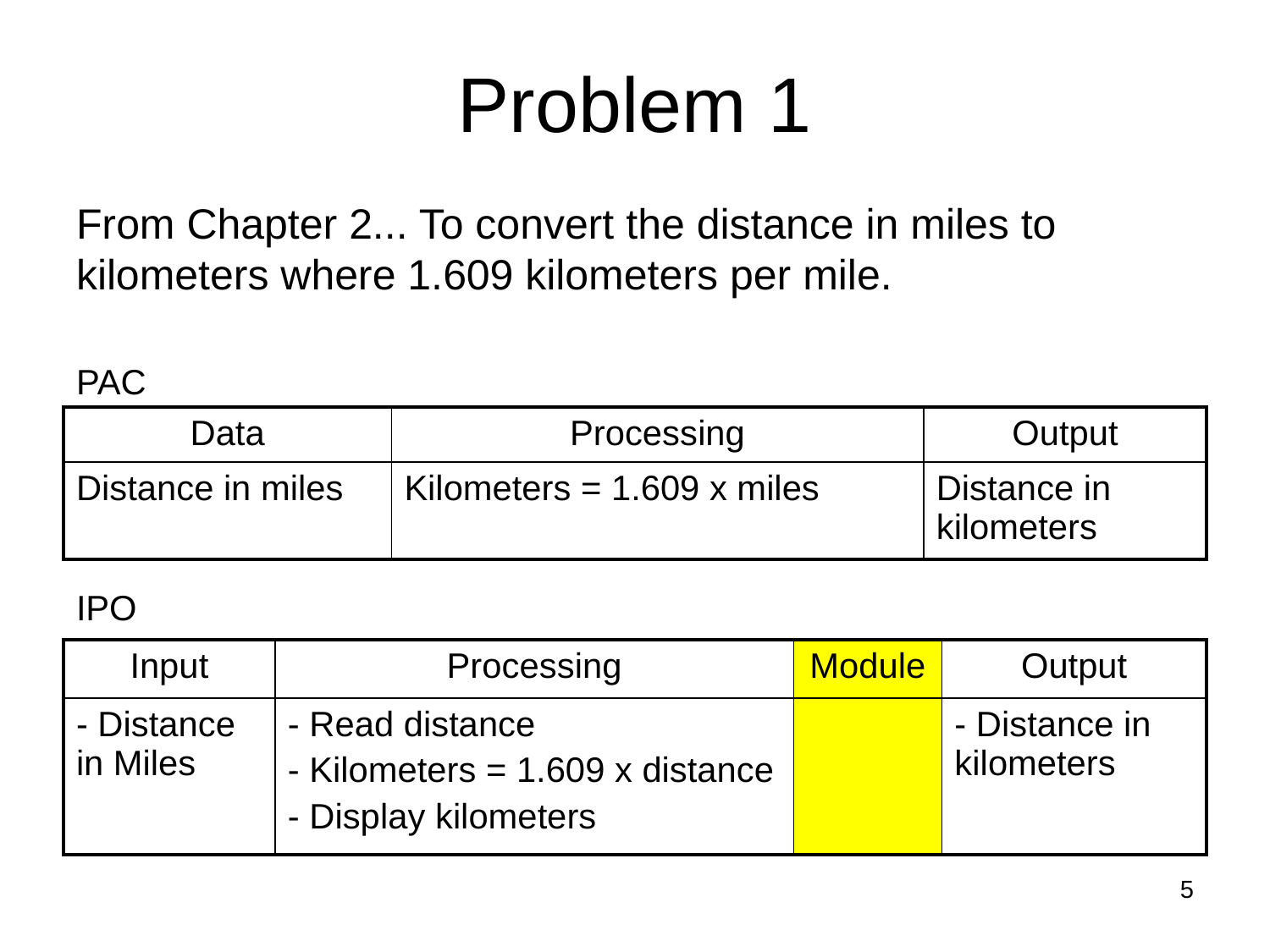

# Problem 1
From Chapter 2... To convert the distance in miles to kilometers where 1.609 kilometers per mile.

PAC

IPO

| Data | Processing | Output |
| --- | --- | --- |
| Distance in miles | Kilometers = 1.609 x miles | Distance in kilometers |
| Input | Processing | Module | Output |
| --- | --- | --- | --- |
| - Distance in Miles | - Read distance - Kilometers = 1.609 x distance - Display kilometers |  | - Distance in kilometers |
5